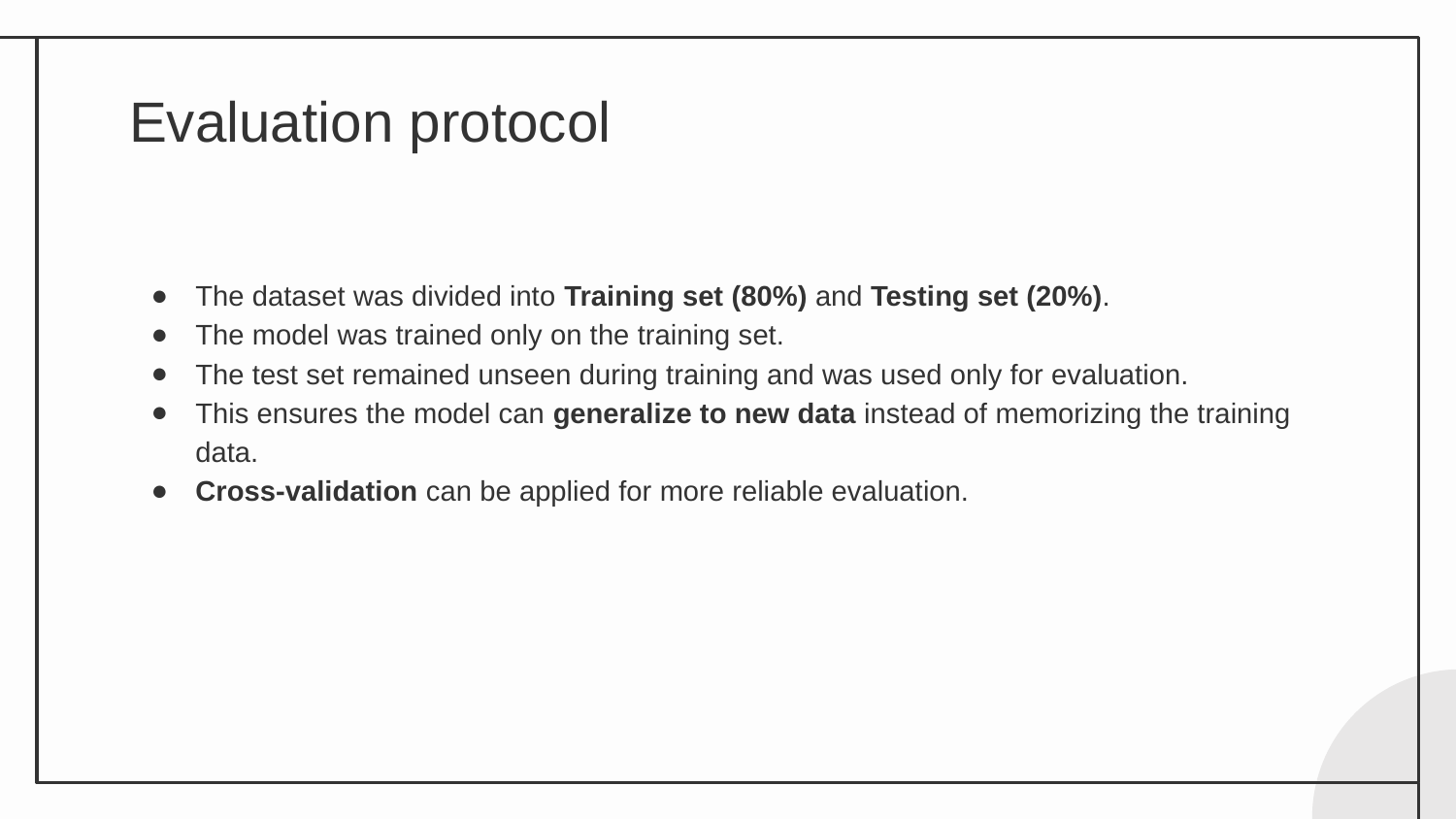

# Evaluation protocol
The dataset was divided into Training set (80%) and Testing set (20%).
The model was trained only on the training set.
The test set remained unseen during training and was used only for evaluation.
This ensures the model can generalize to new data instead of memorizing the training data.
Cross-validation can be applied for more reliable evaluation.